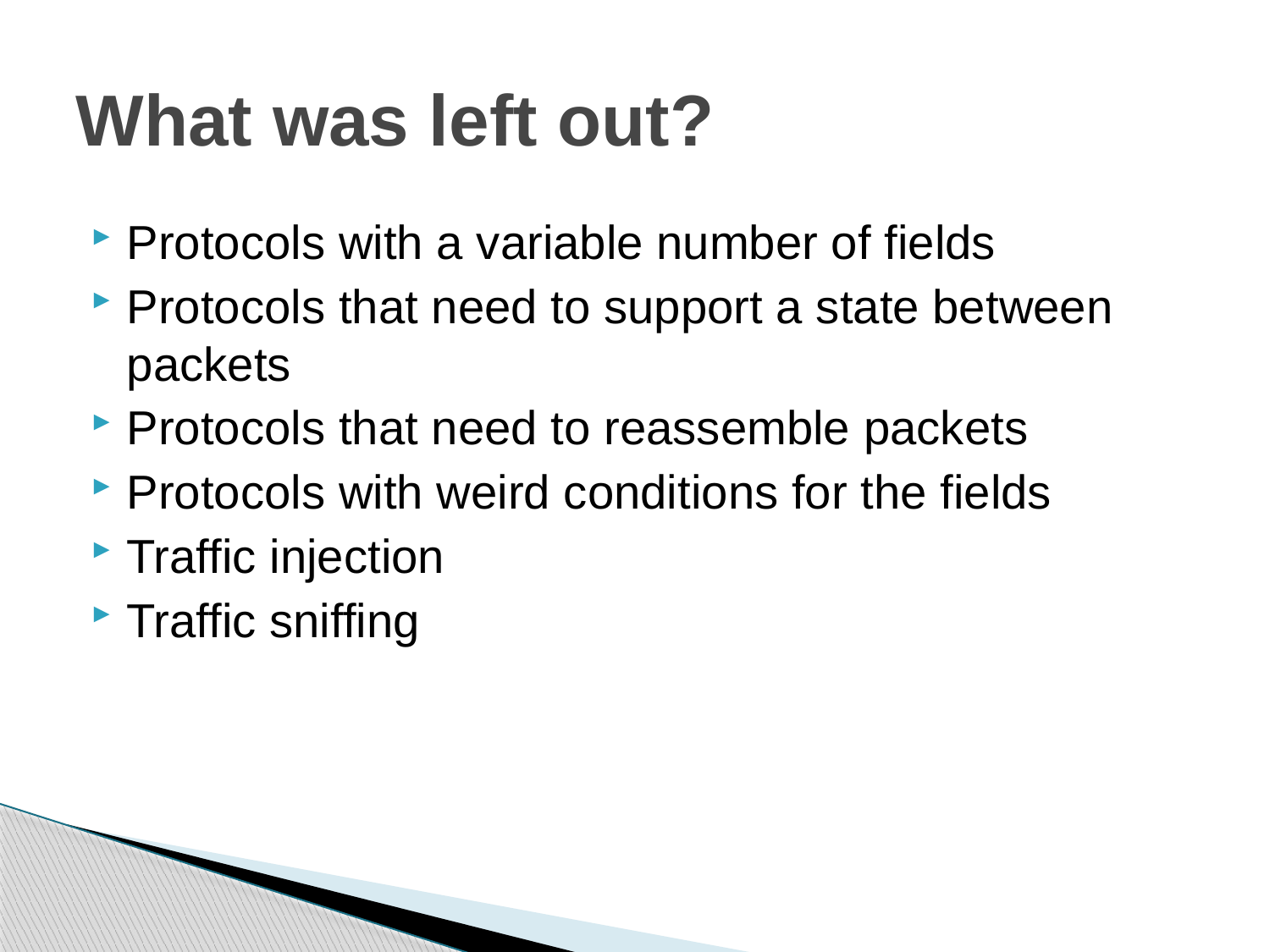

# What was left out?
Protocols with a variable number of fields
Protocols that need to support a state between packets
Protocols that need to reassemble packets
Protocols with weird conditions for the fields
Traffic injection
Traffic sniffing